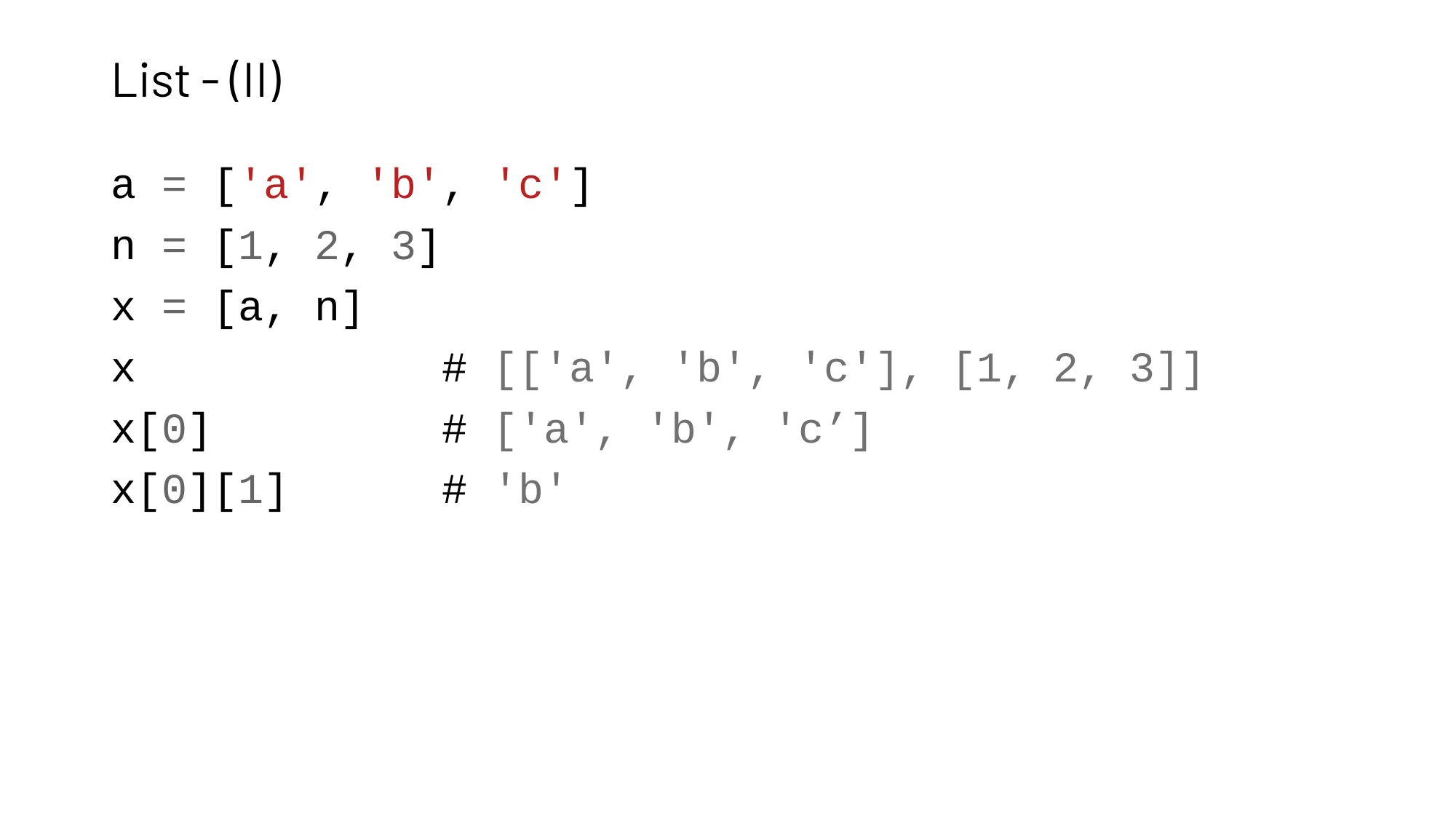

# List - (II)
a = ['a', 'b', 'c']
n = [1, 2, 3]
x = [a, n]
x            # [['a', 'b', 'c'], [1, 2, 3]]
x[0]         # ['a', 'b', 'c’]
x[0][1]      # 'b'